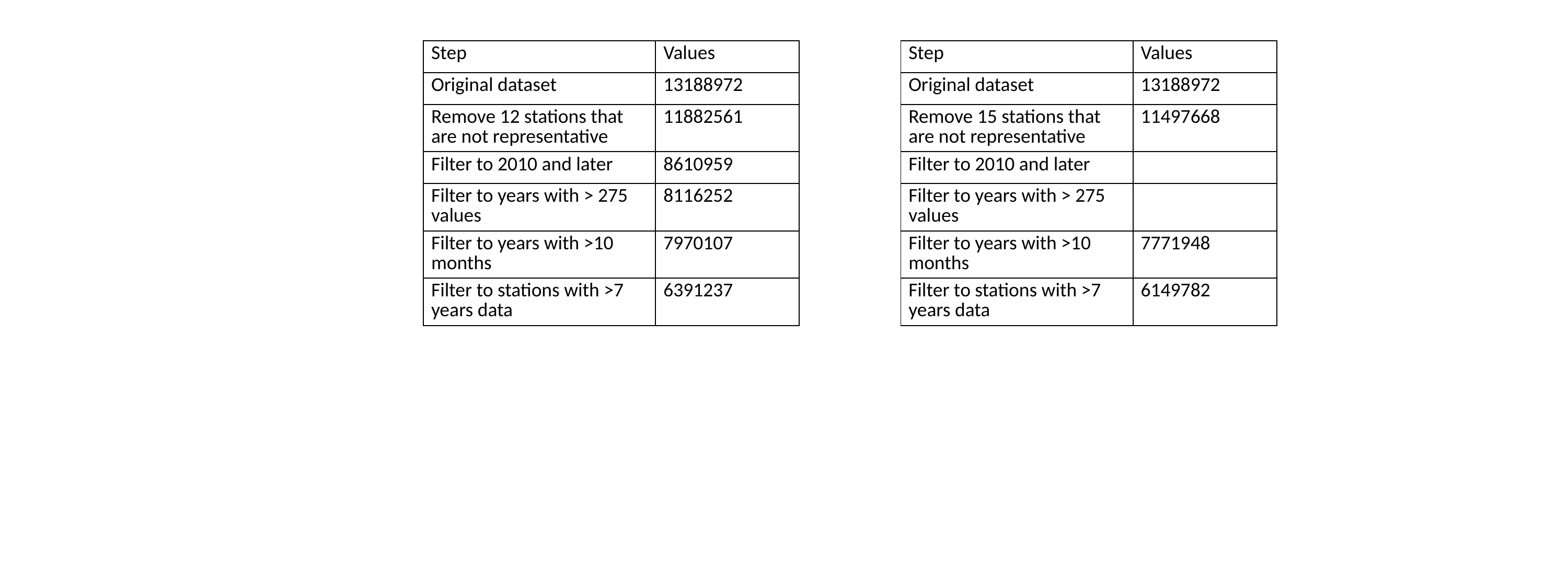

| Step | Values |
| --- | --- |
| Original dataset | 13188972 |
| Remove 12 stations that are not representative | 11882561 |
| Filter to 2010 and later | 8610959 |
| Filter to years with > 275 values | 8116252 |
| Filter to years with >10 months | 7970107 |
| Filter to stations with >7 years data | 6391237 |
| Step | Values |
| --- | --- |
| Original dataset | 13188972 |
| Remove 15 stations that are not representative | 11497668 |
| Filter to 2010 and later |  |
| Filter to years with > 275 values |  |
| Filter to years with >10 months | 7771948 |
| Filter to stations with >7 years data | 6149782 |